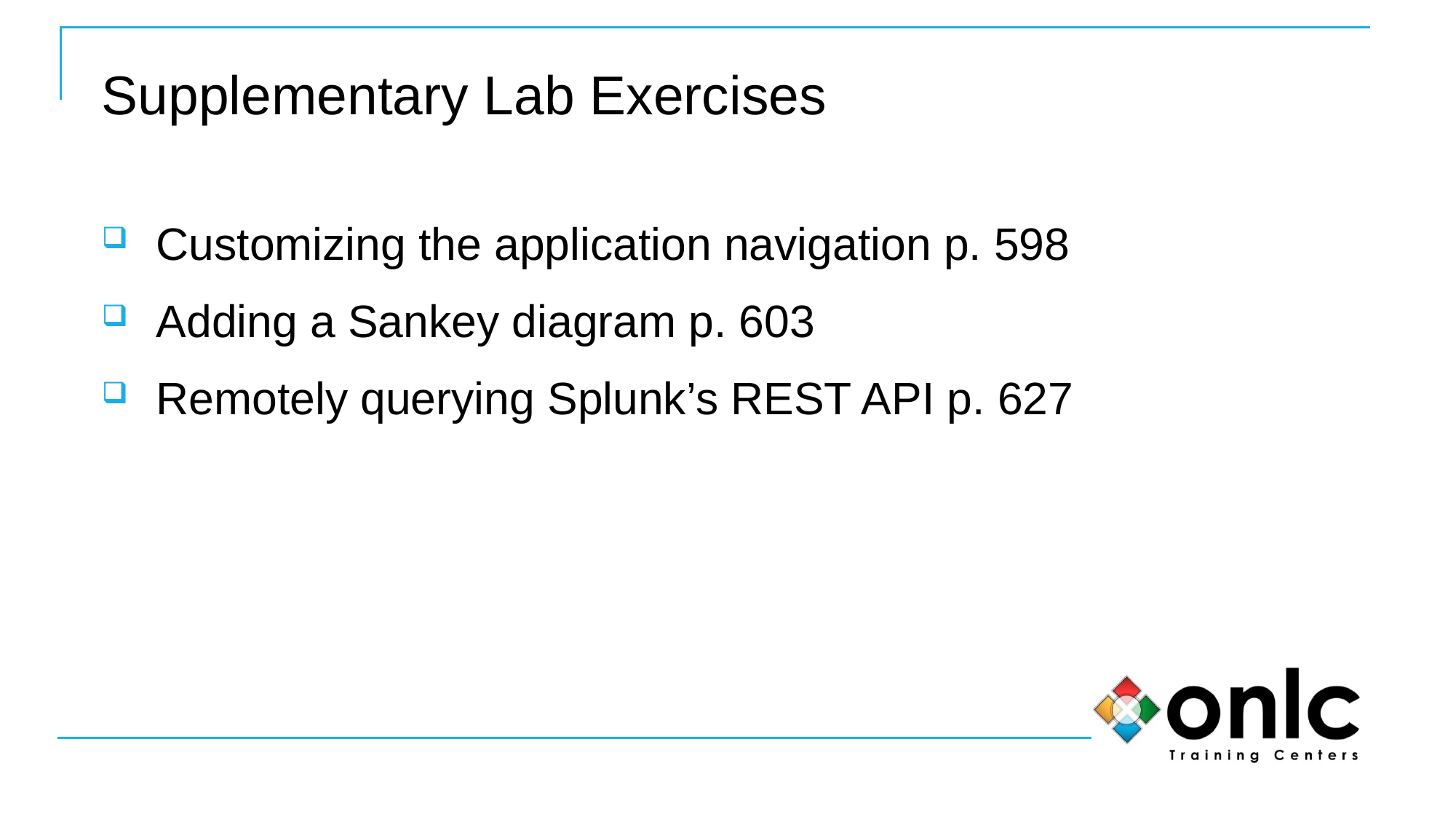

# Supplementary Lab Exercises
Customizing the application navigation p. 598
Adding a Sankey diagram p. 603
Remotely querying Splunk’s REST API p. 627